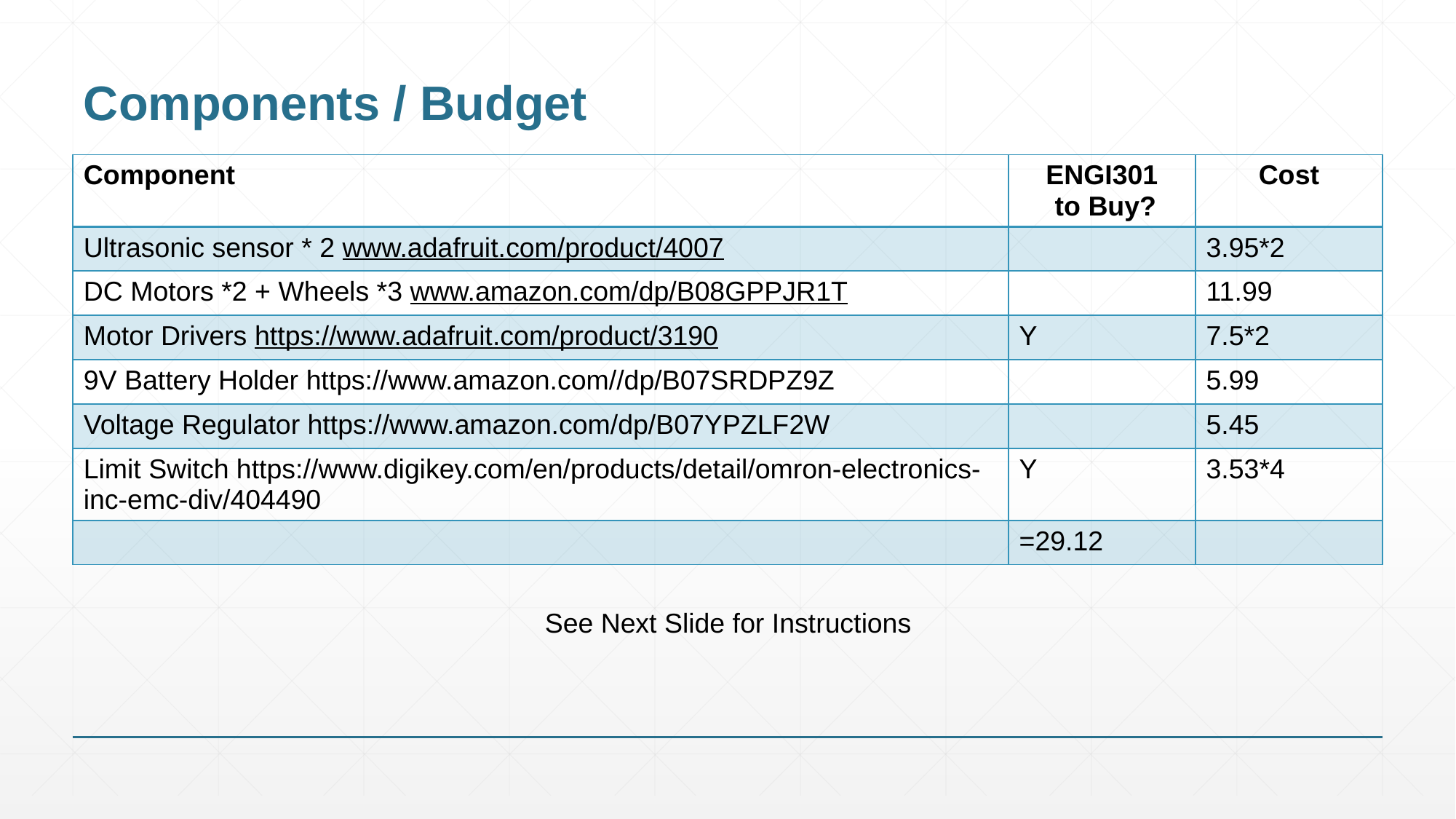

# Components / Budget
| Component | ENGI301 to Buy? | Cost |
| --- | --- | --- |
| Ultrasonic sensor \* 2 www.adafruit.com/product/4007 |  | 3.95\*2 |
| DC Motors \*2 + Wheels \*3 www.amazon.com/dp/B08GPPJR1T |  | 11.99 |
| Motor Drivers https://www.adafruit.com/product/3190 | Y | 7.5\*2 |
| 9V Battery Holder https://www.amazon.com//dp/B07SRDPZ9Z |  | 5.99 |
| Voltage Regulator https://www.amazon.com/dp/B07YPZLF2W |  | 5.45 |
| Limit Switch https://www.digikey.com/en/products/detail/omron-electronics-inc-emc-div/404490 | Y | 3.53\*4 |
|  | =29.12 |  |
See Next Slide for Instructions